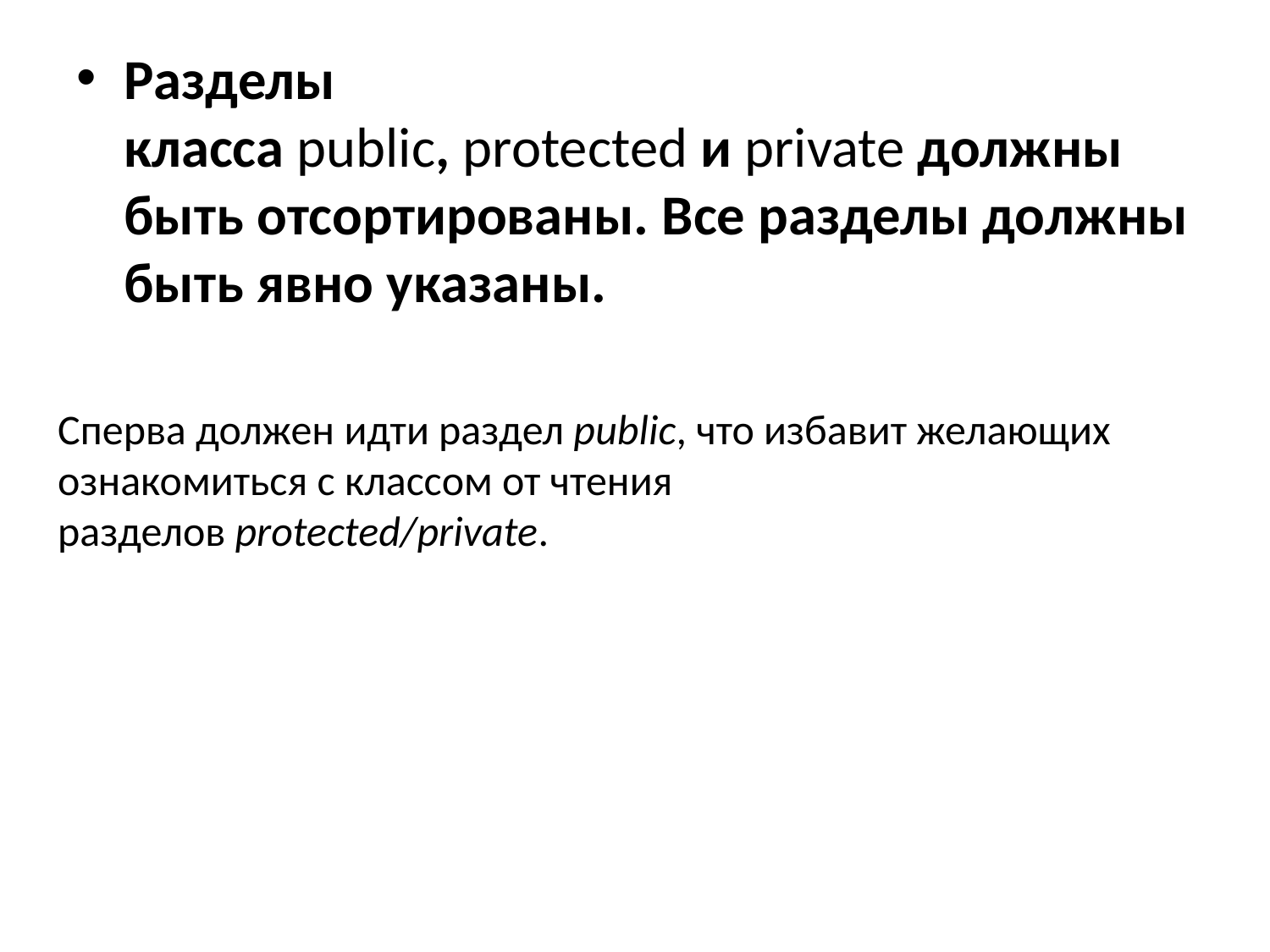

Разделы класса public, protected и private должны быть отсортированы. Все разделы должны быть явно указаны.
#
Сперва должен идти раздел public, что избавит желающих ознакомиться с классом от чтения разделов protected/private.